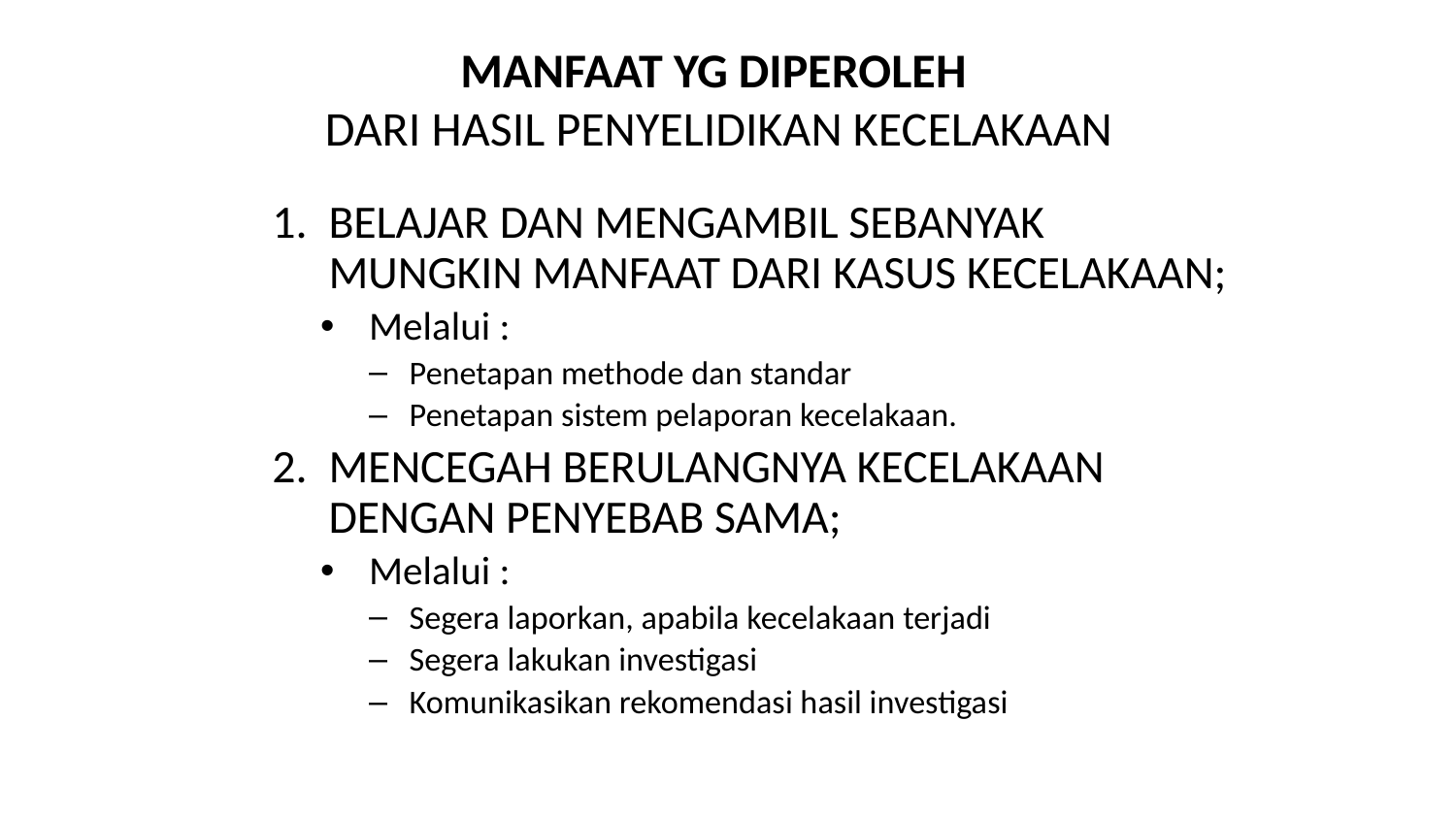

# MANFAAT YG DIPEROLEH DARI HASIL PENYELIDIKAN KECELAKAAN
BELAJAR DAN MENGAMBIL SEBANYAK MUNGKIN MANFAAT DARI KASUS KECELAKAAN;
Melalui :
Penetapan methode dan standar
Penetapan sistem pelaporan kecelakaan.
MENCEGAH BERULANGNYA KECELAKAAN DENGAN PENYEBAB SAMA;
Melalui :
Segera laporkan, apabila kecelakaan terjadi
Segera lakukan investigasi
Komunikasikan rekomendasi hasil investigasi